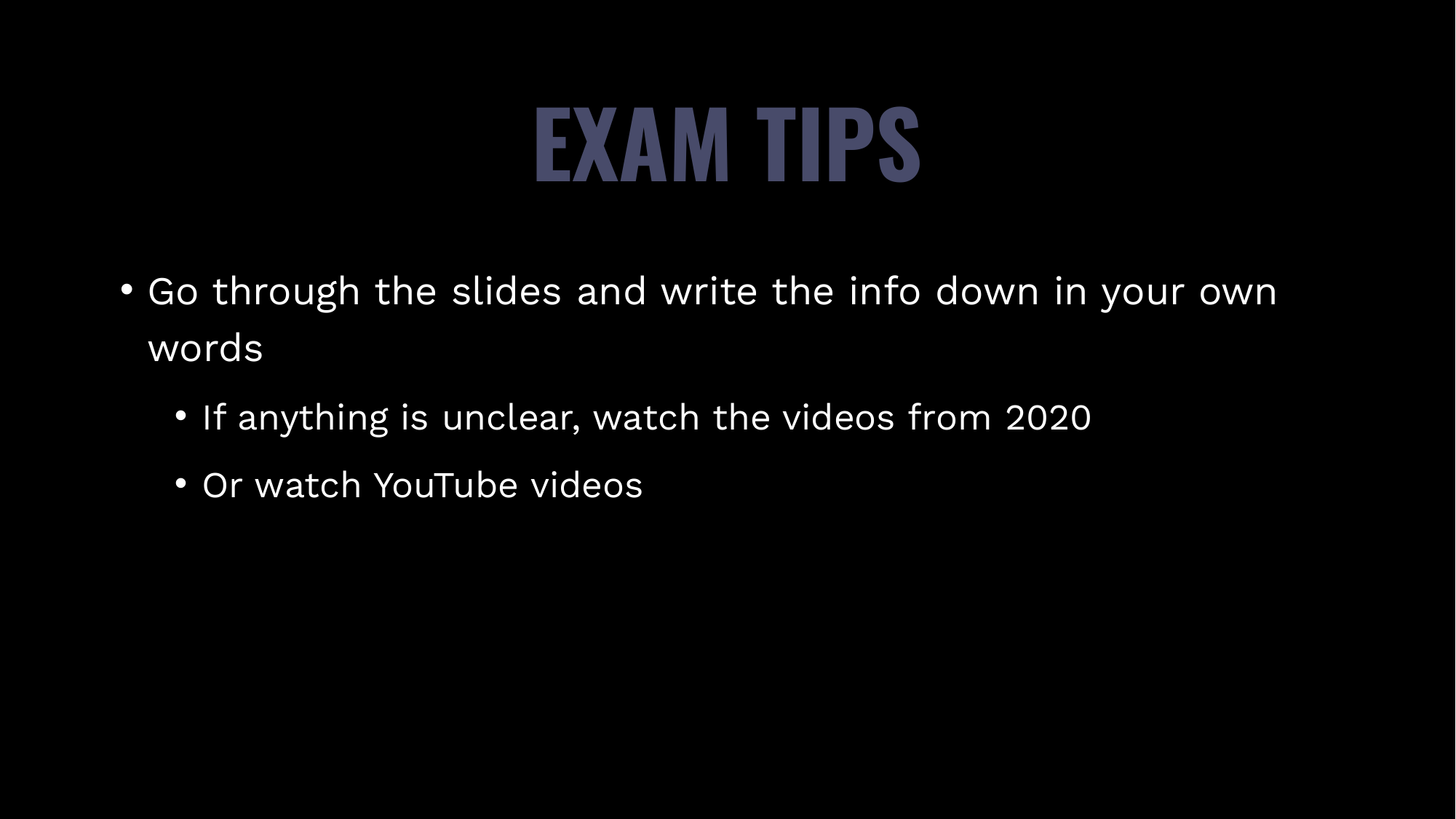

# Exam tips
Go through the slides and write the info down in your own words
If anything is unclear, watch the videos from 2020
Or watch YouTube videos